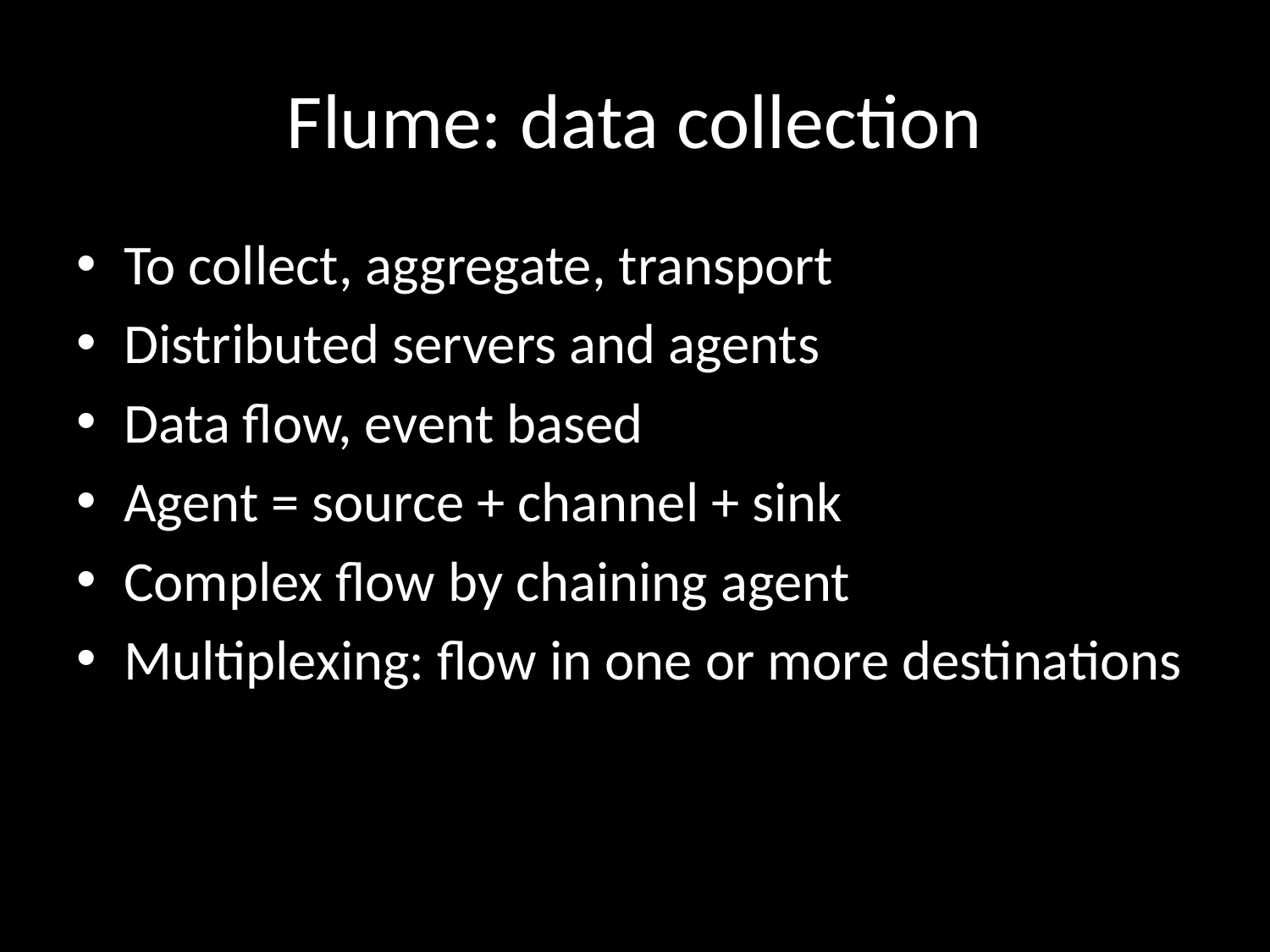

# Flume: data collection
To collect, aggregate, transport
Distributed servers and agents
Data flow, event based
Agent = source + channel + sink
Complex flow by chaining agent
Multiplexing: flow in one or more destinations